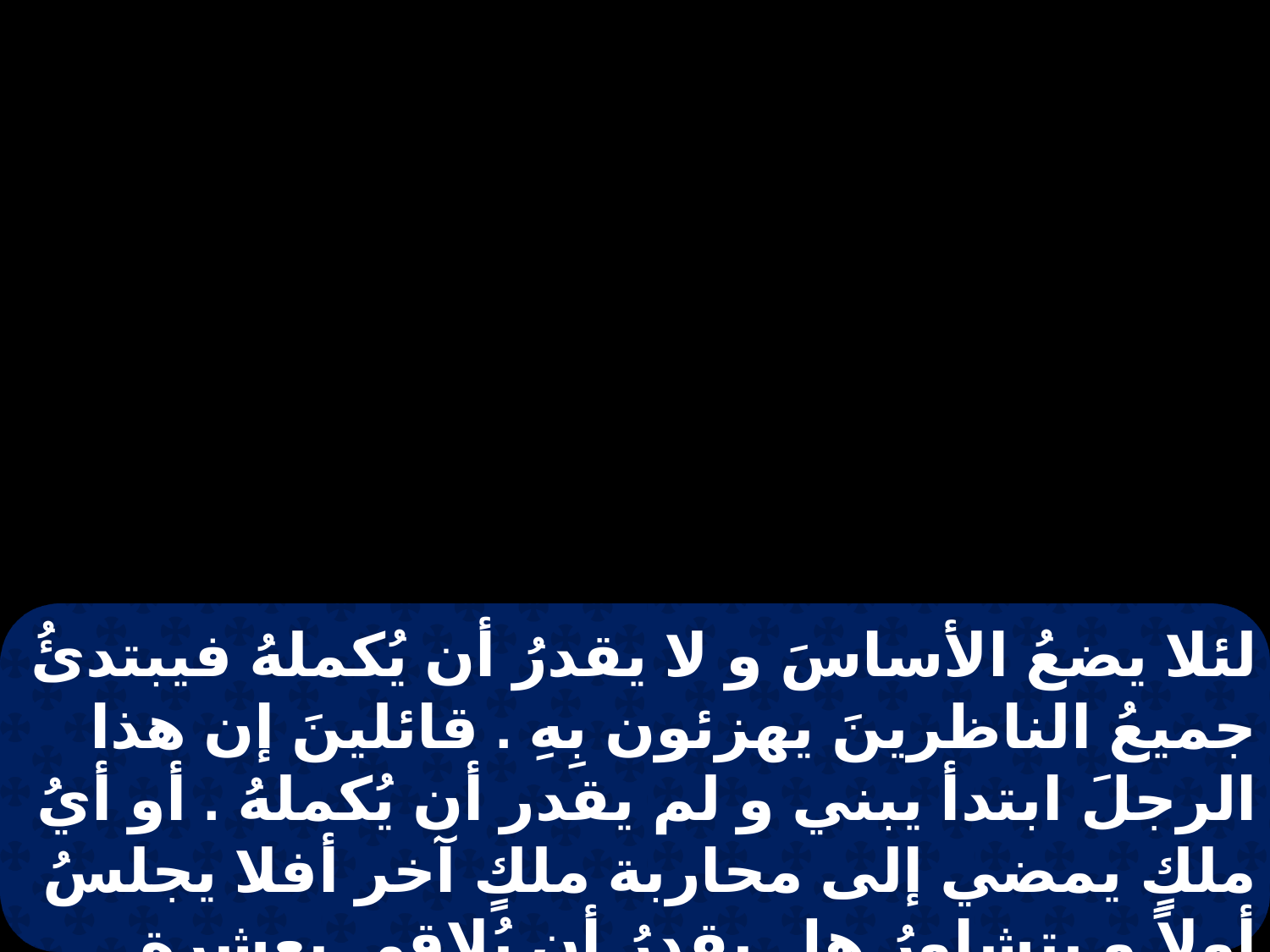

لئلا يضعُ الأساسَ و لا يقدرُ أن يُكملهُ فيبتدئُ جميعُ الناظرينَ يهزئون بِهِ . قائلينَ إن هذا الرجلَ ابتدأ يبني و لم يقدر أن يُكملهُ . أو أيُ ملكٍ يمضي إلى محاربة ملكٍ آخر أفلا يجلسُ أولاً و يتشاورُ هل يقدرُ أن يُلاقي بعشرةِ آلافٍ الذي يأتي عليهِ بعشرينَ ألفاً .